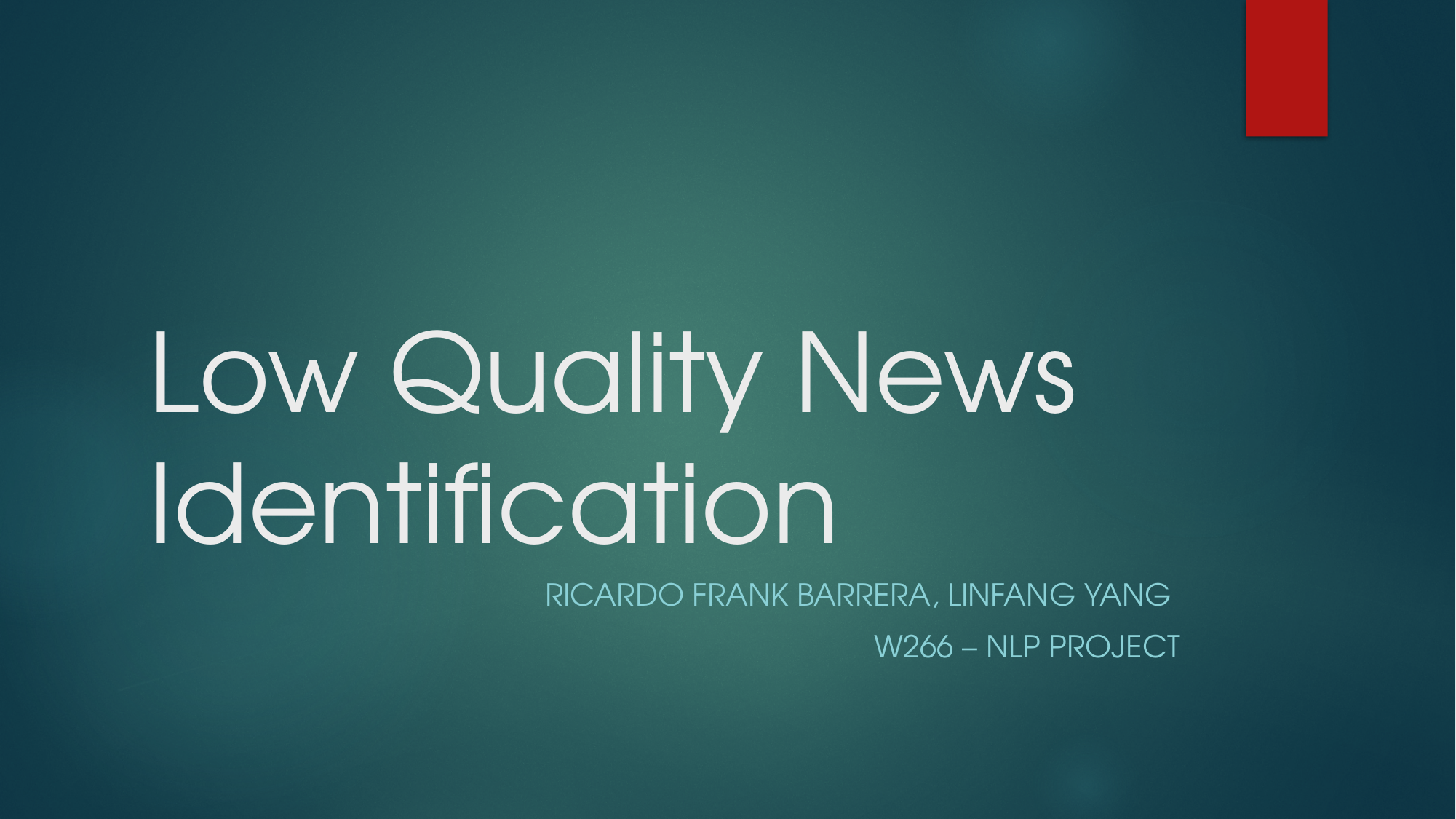

# Low Quality News Identification
Ricardo Frank Barrera, Linfang Yang
W266 – NLP Project